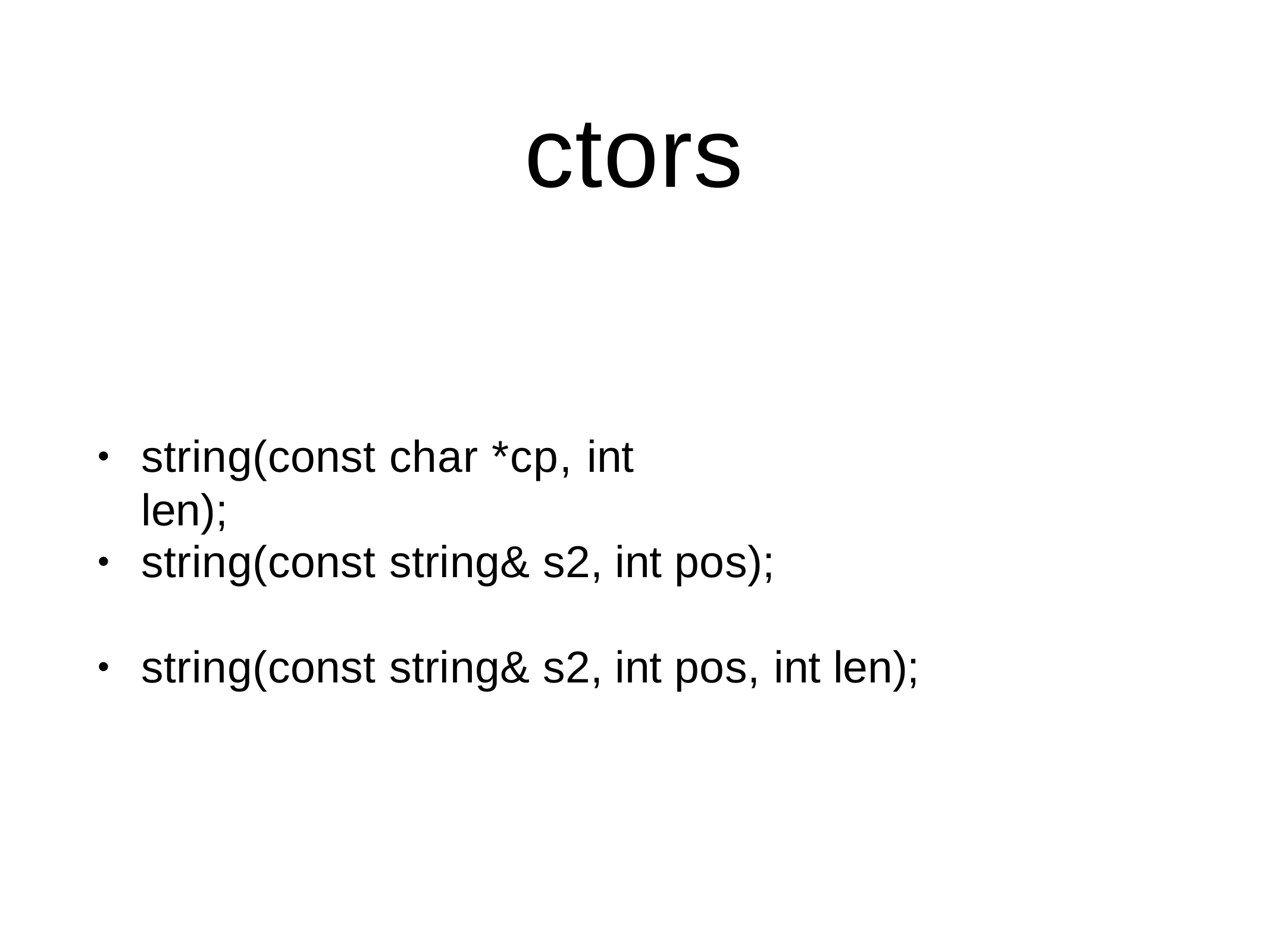

# ctors
string(const char *cp, int len);
•
string(const string& s2, int pos);
•
string(const string& s2, int pos, int len);
•